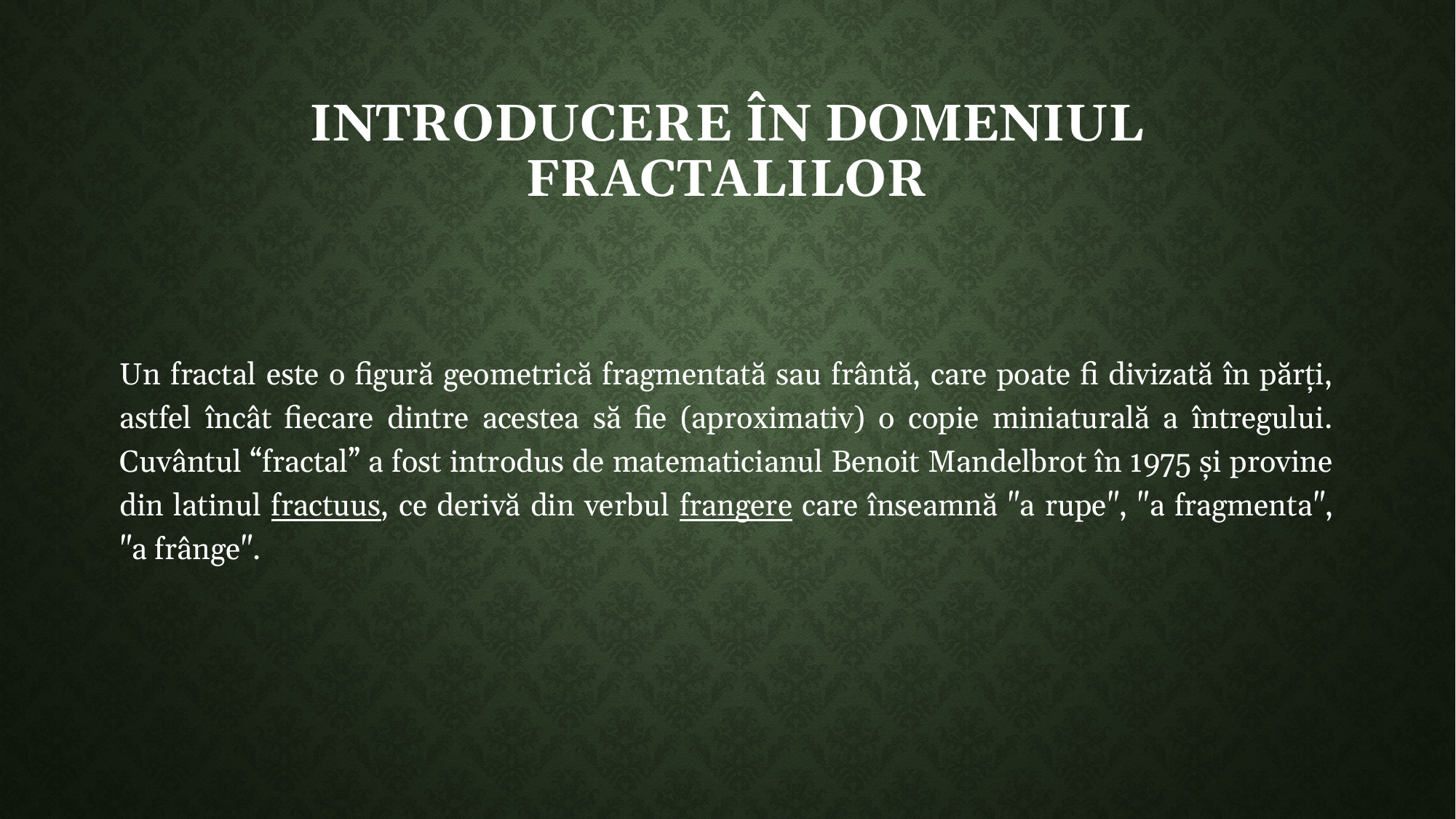

# Introducere în domeniul fractalilor
Un fractal este o figură geometrică fragmentată sau frântă, care poate fi divizată în părți, astfel încât fiecare dintre acestea să fie (aproximativ) o copie miniaturală a întregului. Cuvântul “fractal” a fost introdus de matematicianul Benoit Mandelbrot în 1975 și provine din latinul fractuus, ce derivă din verbul frangere care înseamnă "a rupe", "a fragmenta", "a frânge".